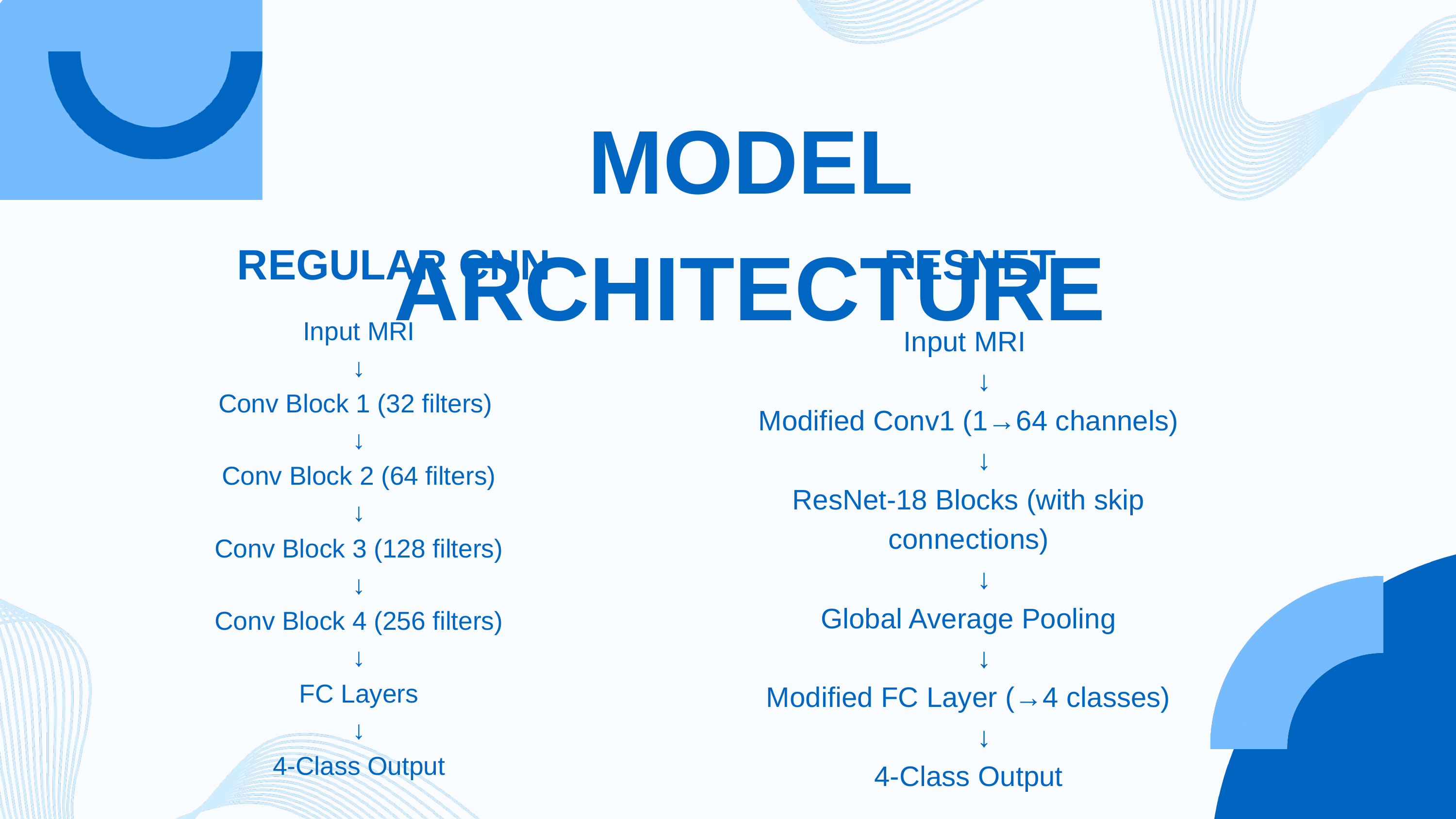

MODEL ARCHITECTURE
REGULAR CNN
RESNET
 Input MRI
↓
Conv Block 1 (32 filters)
↓
 Conv Block 2 (64 filters)
↓
 Conv Block 3 (128 filters)
↓
 Conv Block 4 (256 filters)
↓
 FC Layers
↓
4-Class Output
Input MRI
    ↓
Modified Conv1 (1→64 channels)
    ↓
ResNet-18 Blocks (with skip connections)
    ↓
Global Average Pooling
    ↓
Modified FC Layer (→4 classes)
    ↓
4-Class Output